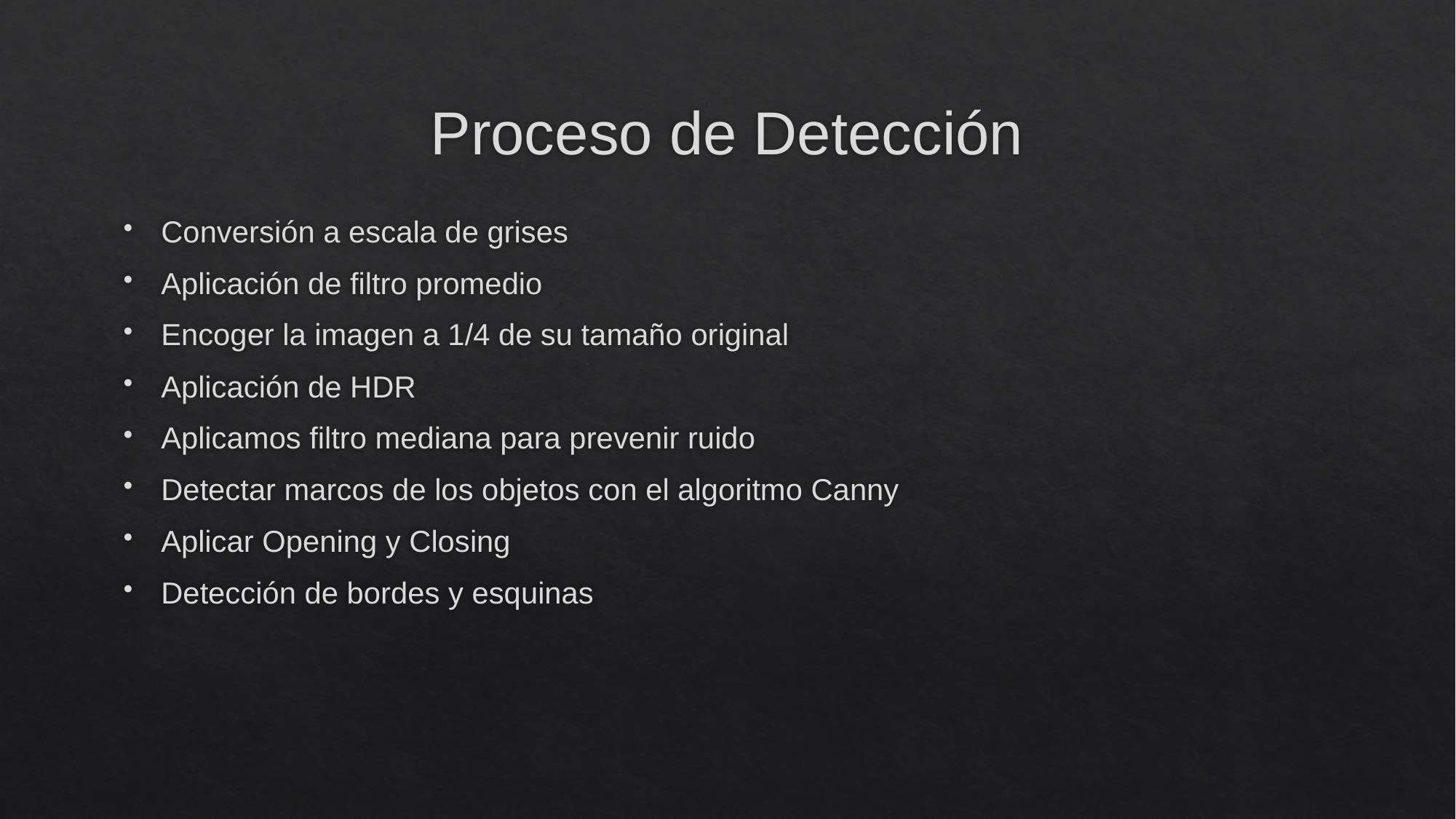

# Proceso de Detección
Conversión a escala de grises
Aplicación de filtro promedio
Encoger la imagen a 1/4 de su tamaño original
Aplicación de HDR
Aplicamos filtro mediana para prevenir ruido
Detectar marcos de los objetos con el algoritmo Canny
Aplicar Opening y Closing
Detección de bordes y esquinas